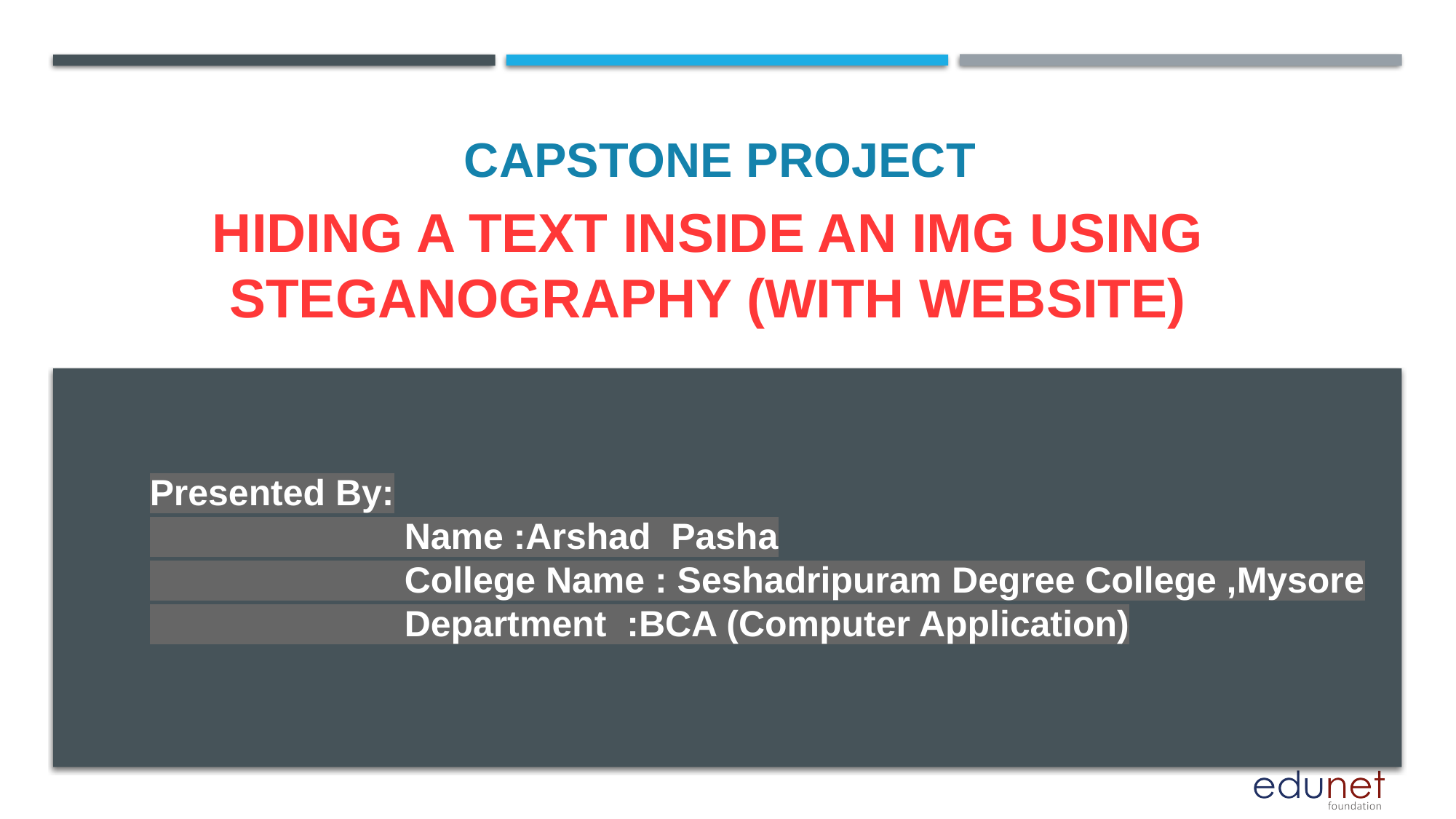

CAPSTONE PROJECT
# HIDING A TEXT INSIDE AN IMG USING STEGANOGRAPHY (with website)
Presented By:
                         Name :Arshad  Pasha
                         College Name : Seshadripuram Degree College ,Mysore
                         Department  :BCA (Computer Application)